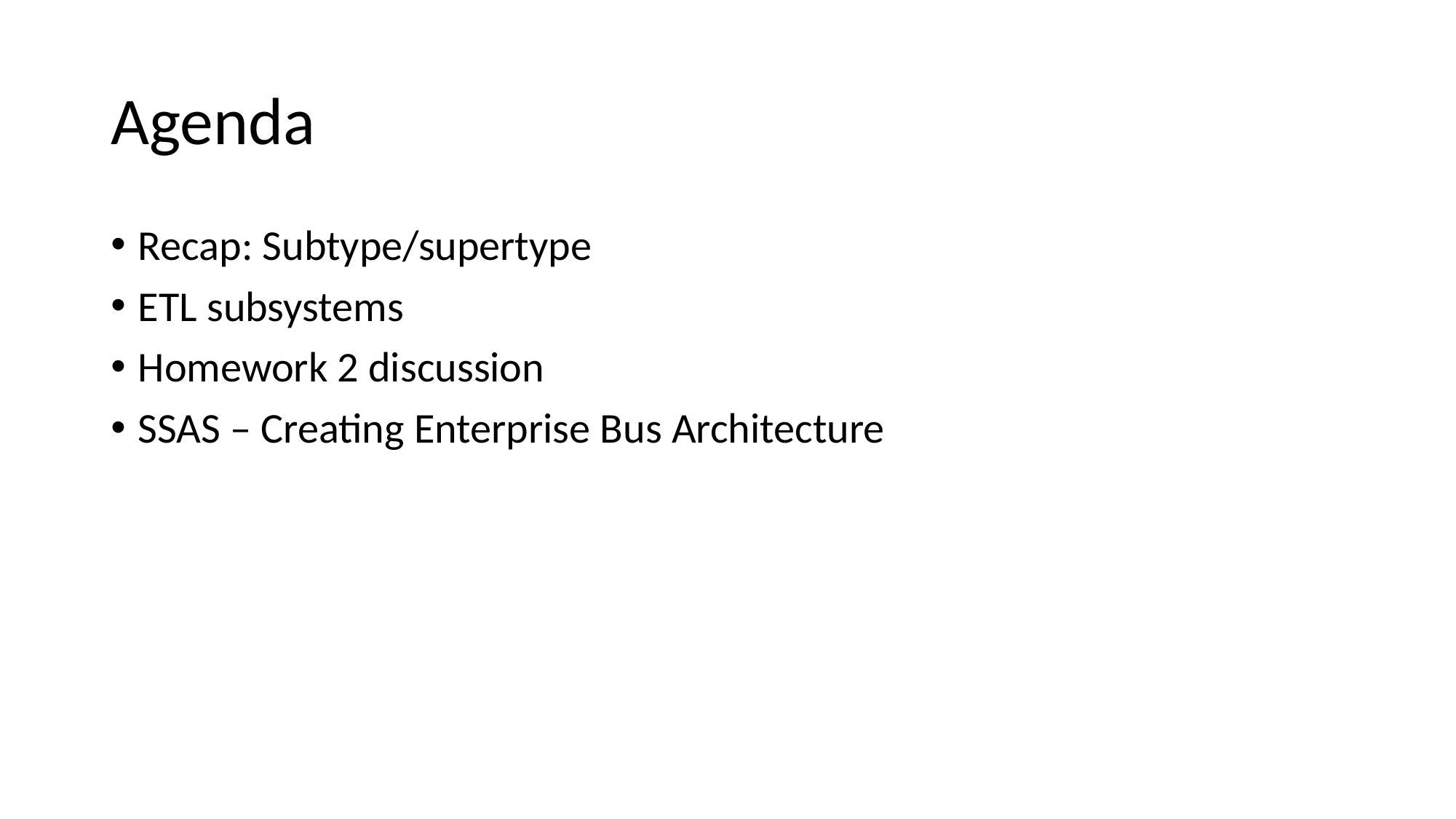

# Agenda
Recap: Subtype/supertype
ETL subsystems
Homework 2 discussion
SSAS – Creating Enterprise Bus Architecture